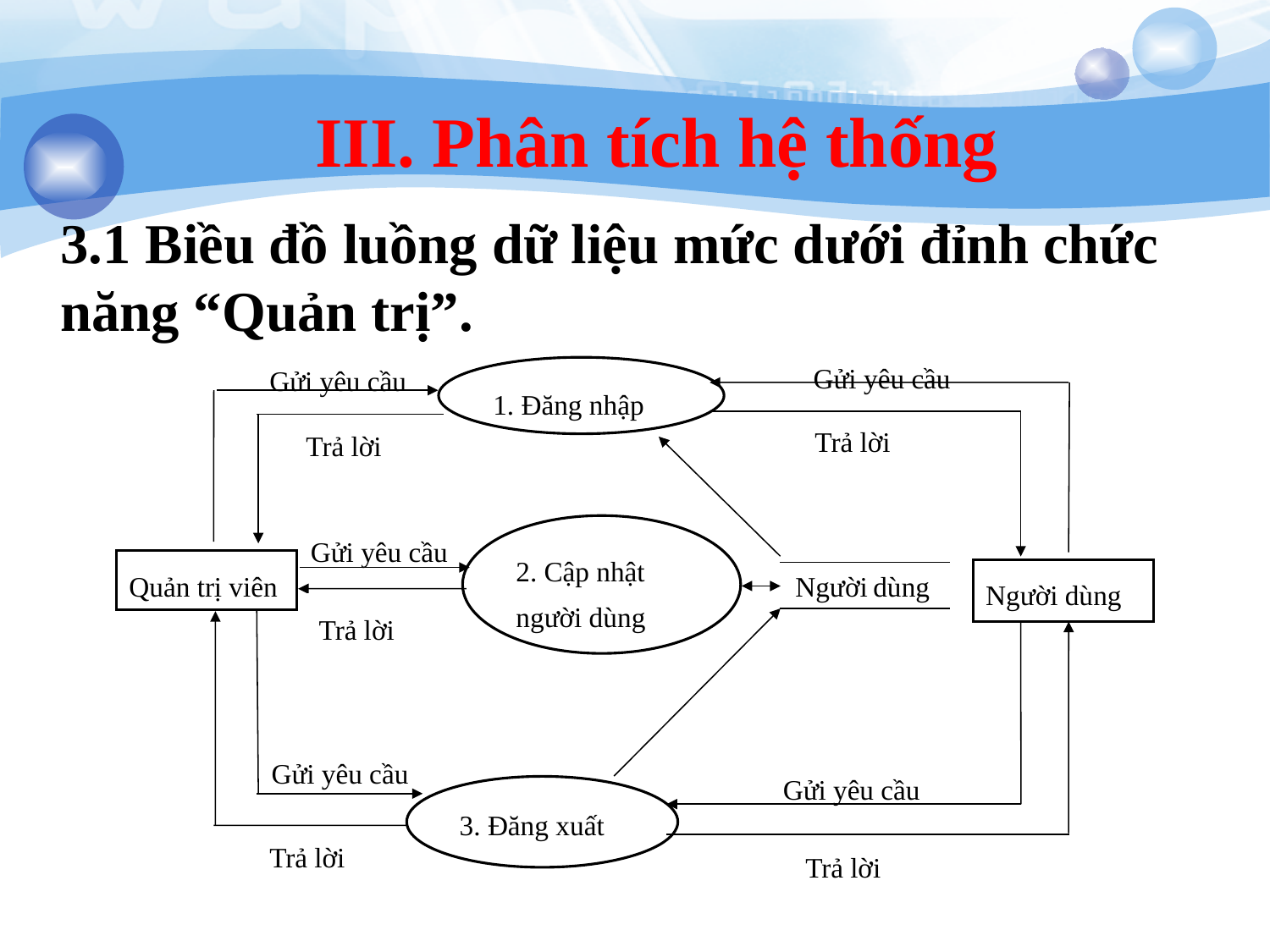

III. Phân tích hệ thống
3.1 Biều đồ luồng dữ liệu mức dưới đỉnh chức năng “Quản trị”.
Gửi yêu cầu
Gửi yêu cầu
1. Đăng nhập
Trả lời
Trả lời
 Cập nhật người dùng
Gửi yêu cầu

Quản trị viên

Người dùng
Người dùng

Trả lời

Gửi yêu cầu

Gửi yêu cầu
 Đăng xuất
Trả lời

Trả lời